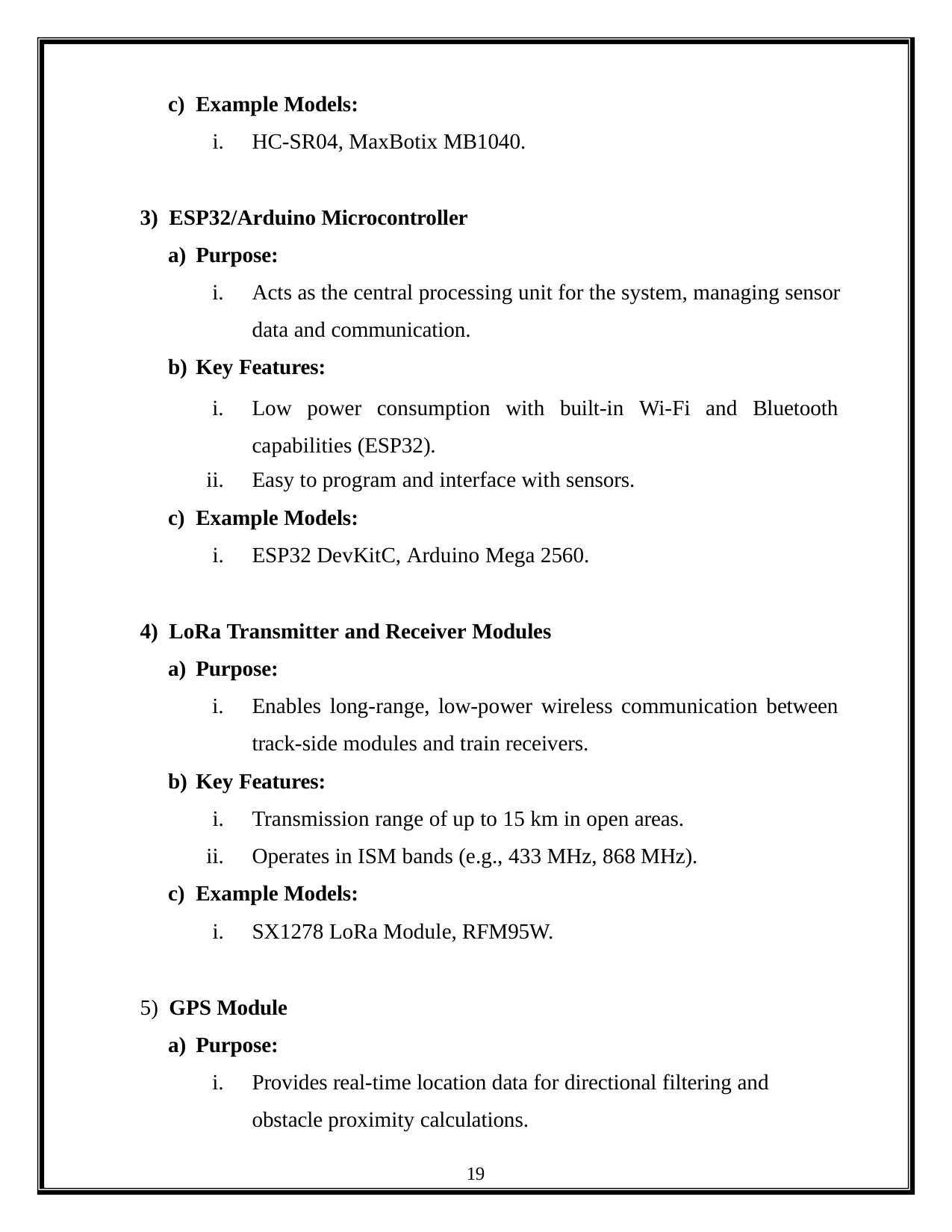

Example Models:
HC-SR04, MaxBotix MB1040.

ESP32/Arduino Microcontroller
Purpose:
Acts as the central processing unit for the system, managing sensor data and communication.
Key Features:
Low  power  consumption  with  built-in  Wi-Fi  and  Bluetooth capabilities (ESP32).
Easy to program and interface with sensors.
Example Models:
ESP32 DevKitC, Arduino Mega 2560.

LoRa Transmitter and Receiver Modules
Purpose:
Enables long-range, low-power wireless communication between track-side modules and train receivers.
Key Features:
Transmission range of up to 15 km in open areas.
Operates in ISM bands (e.g., 433 MHz, 868 MHz).
Example Models:
SX1278 LoRa Module, RFM95W.

5) GPS Module
Purpose:
Provides real-time location data for directional filtering and obstacle proximity calculations.
19